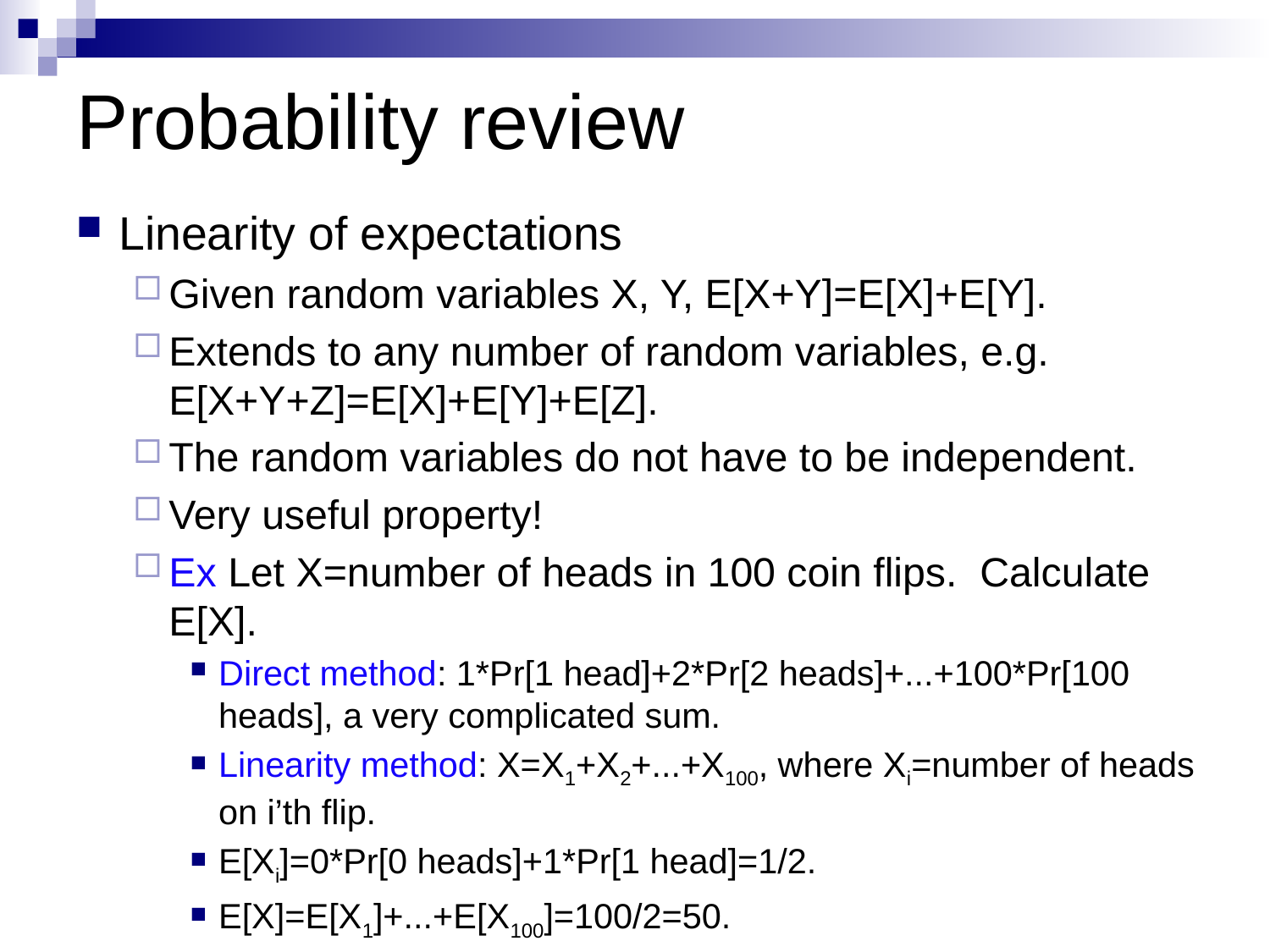

# Probability review
Linearity of expectations
Given random variables X, Y, E[X+Y]=E[X]+E[Y].
Extends to any number of random variables, e.g. E[X+Y+Z]=E[X]+E[Y]+E[Z].
The random variables do not have to be independent.
Very useful property!
Ex Let X=number of heads in 100 coin flips.  Calculate E[X].
Direct method: 1*Pr[1 head]+2*Pr[2 heads]+...+100*Pr[100 heads], a very complicated sum.
Linearity method: X=X1+X2+...+X100, where Xi=number of heads on i’th flip.
E[Xi]=0*Pr[0 heads]+1*Pr[1 head]=1/2.
E[X]=E[X1]+...+E[X100]=100/2=50.